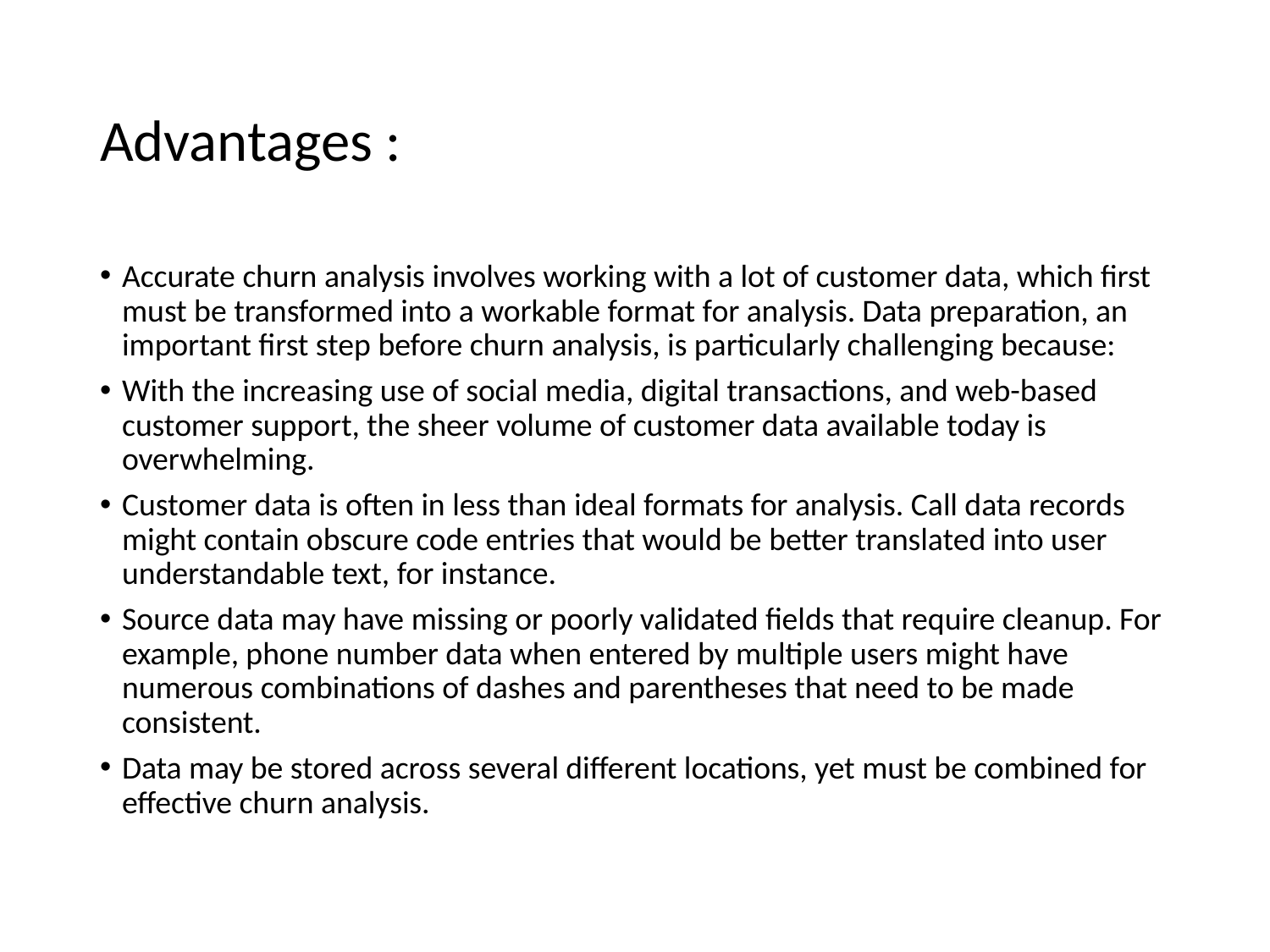

# Advantages :
Accurate churn analysis involves working with a lot of customer data, which first must be transformed into a workable format for analysis. Data preparation, an important first step before churn analysis, is particularly challenging because:
With the increasing use of social media, digital transactions, and web-based customer support, the sheer volume of customer data available today is overwhelming.
Customer data is often in less than ideal formats for analysis. Call data records might contain obscure code entries that would be better translated into user understandable text, for instance.
Source data may have missing or poorly validated fields that require cleanup. For example, phone number data when entered by multiple users might have numerous combinations of dashes and parentheses that need to be made consistent.
Data may be stored across several different locations, yet must be combined for effective churn analysis.